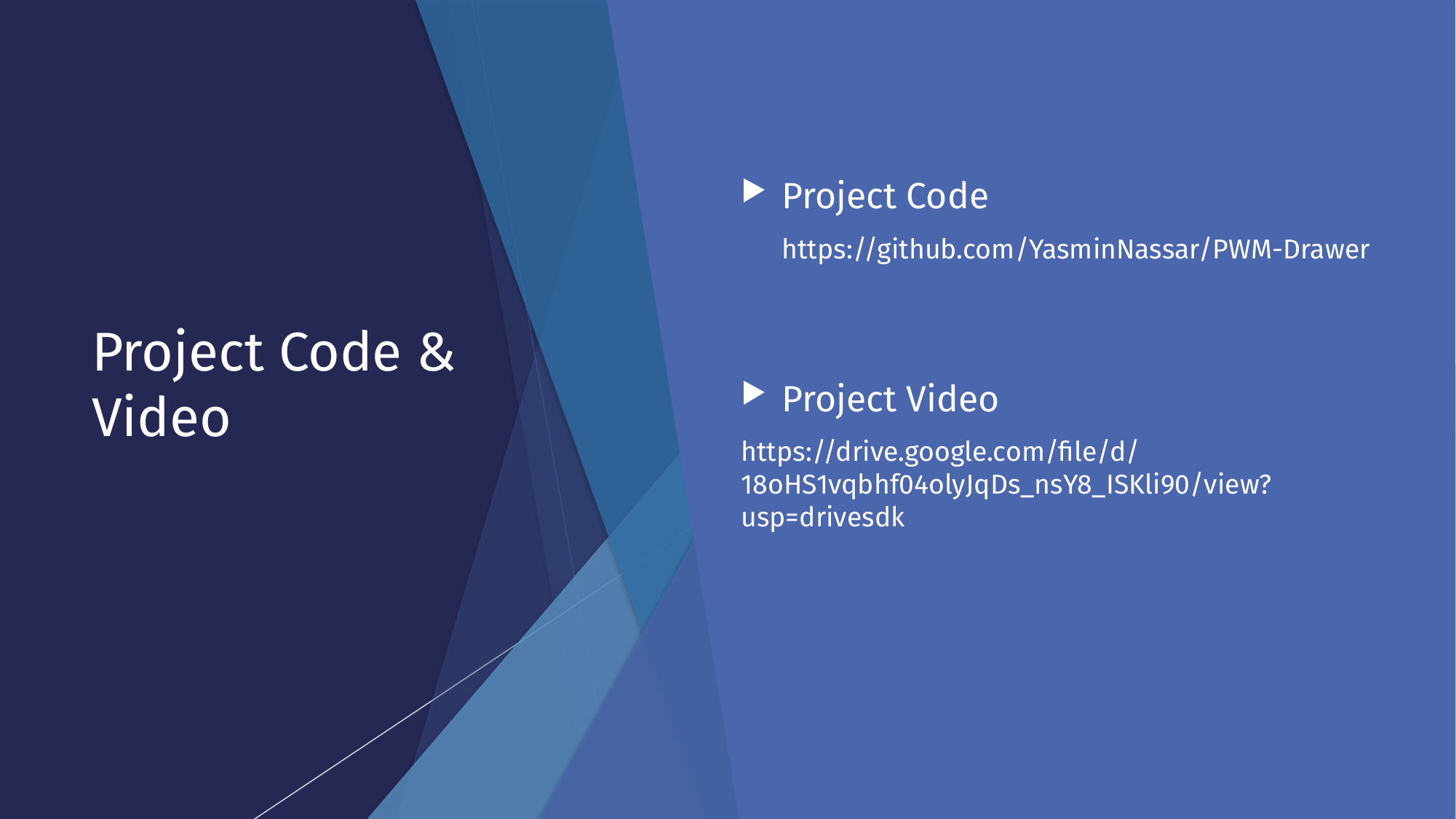

# Project Code & Video
Project Code
https://github.com/YasminNassar/PWM-Drawer

Project Video
https://drive.google.com/file/d/18oHS1vqbhf04olyJqDs_nsY8_ISKli90/view?usp=drivesdk